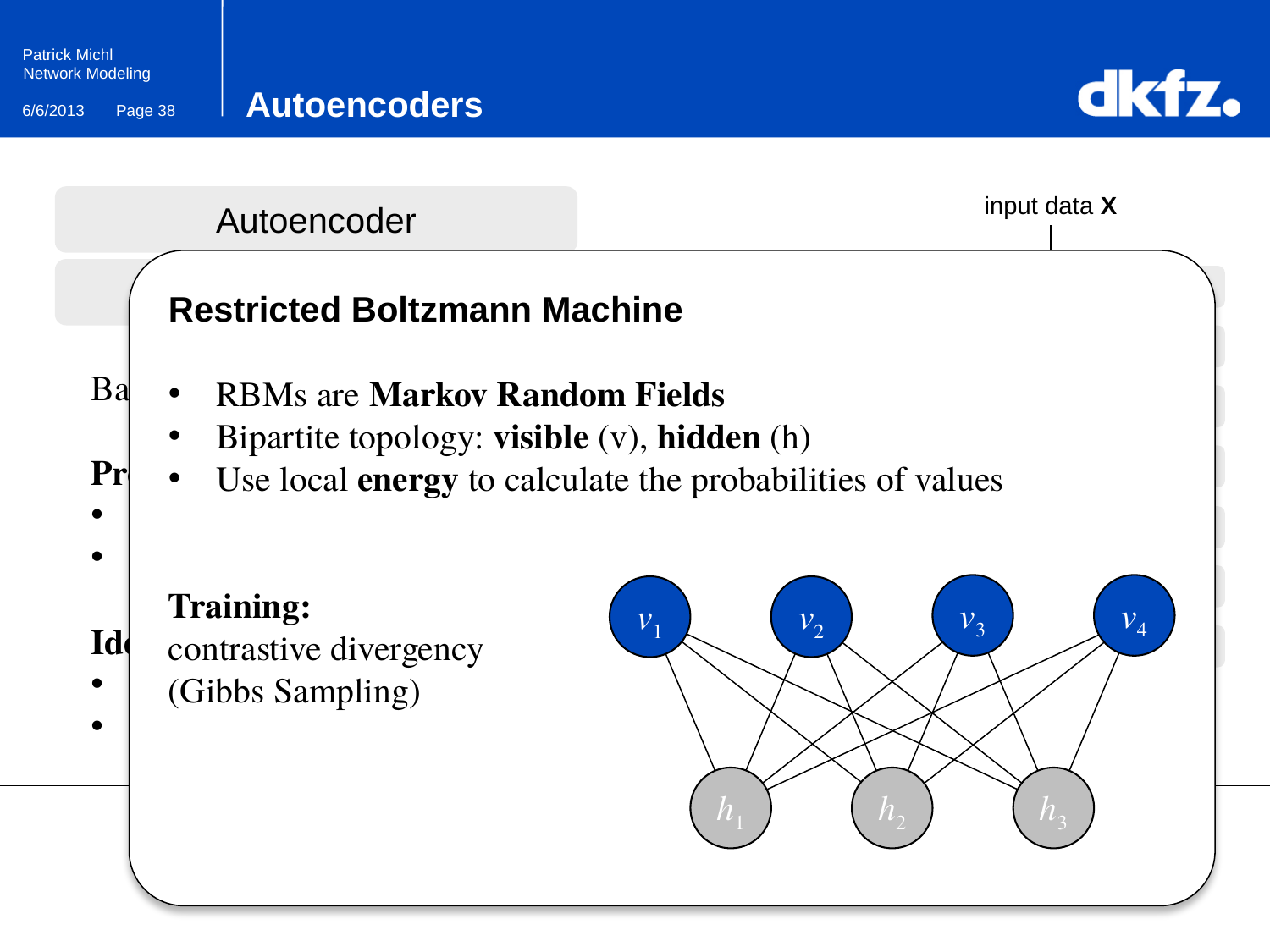

# Autoencoders
input data X

output data X‘

Autoencoder

Training
Restricted Boltzmann Machine

RBMs are Markov Random Fields
Bipartite topology: visible (v), hidden (h)
Use local energy to calculate the probabilities of values

Training:
contrastive divergency
(Gibbs Sampling)
Backpropagation
Problem: Deep Network
Very slow training
Maybe bad solution

Idea: Initialize close to a good solution
Pretraining
Restricted Boltzmann Machines
v3
v4
v1
v2
h1
h2
h3
… which uses Restricted Boltzmann Machines (RBMs)